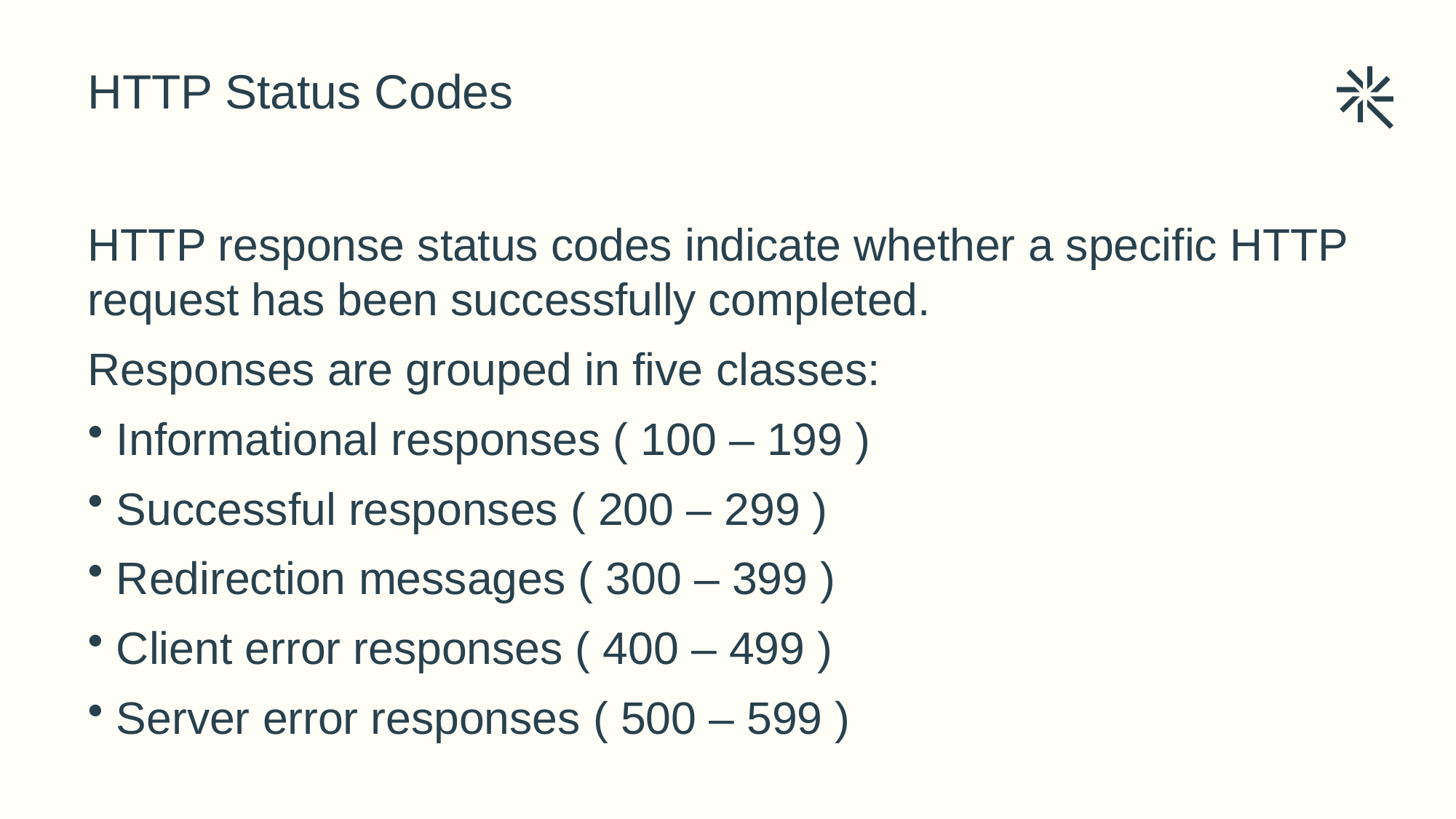

# HTTP Status Codes
HTTP response status codes indicate whether a specific HTTP request has been successfully completed.
Responses are grouped in five classes:
Informational responses ( 100 – 199 )
Successful responses ( 200 – 299 )
Redirection messages ( 300 – 399 )
Client error responses ( 400 – 499 )
Server error responses ( 500 – 599 )